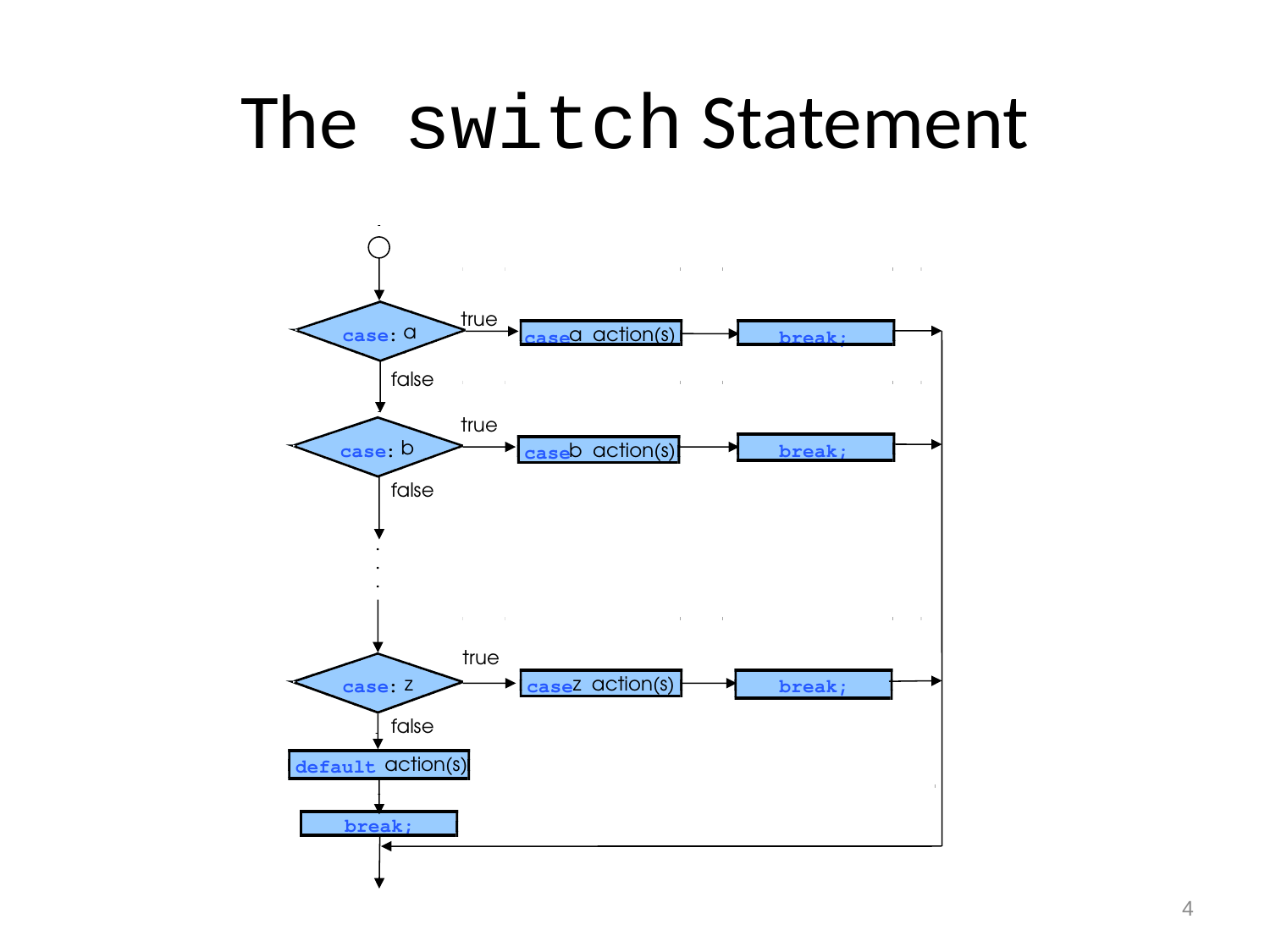

# The switch Statement

true
 a

case
:
 a  action(s)
case
break;

false
true

 b

case
:
 b  action(s)
break;
case

false
.
.
.

true

 z
 z  action(s)
case
:
case
break;

false

   action(s)
default

break;

4